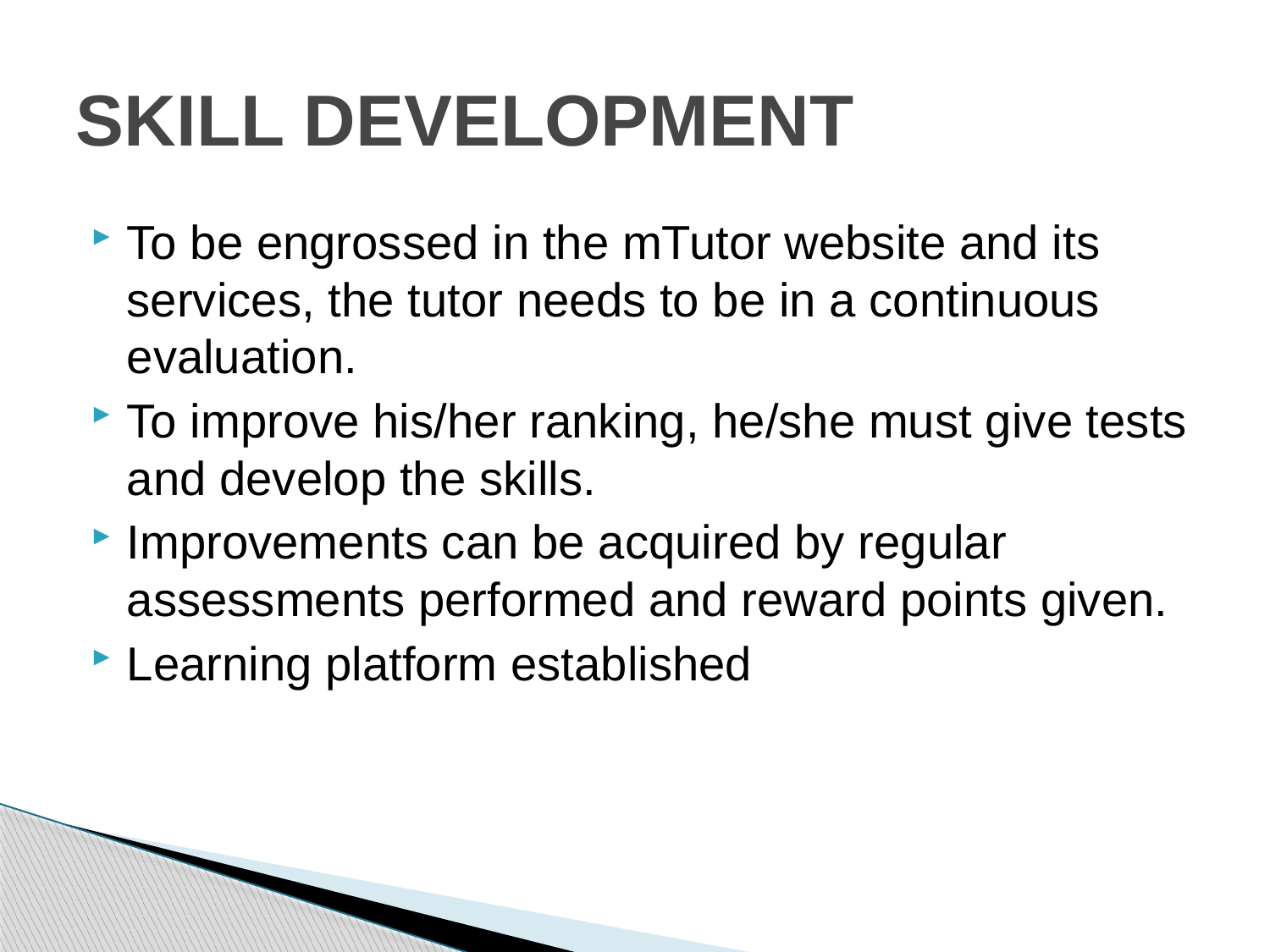

# SKILL DEVELOPMENT
To be engrossed in the mTutor website and its services, the tutor needs to be in a continuous evaluation.
To improve his/her ranking, he/she must give tests and develop the skills.
Improvements can be acquired by regular assessments performed and reward points given.
Learning platform established